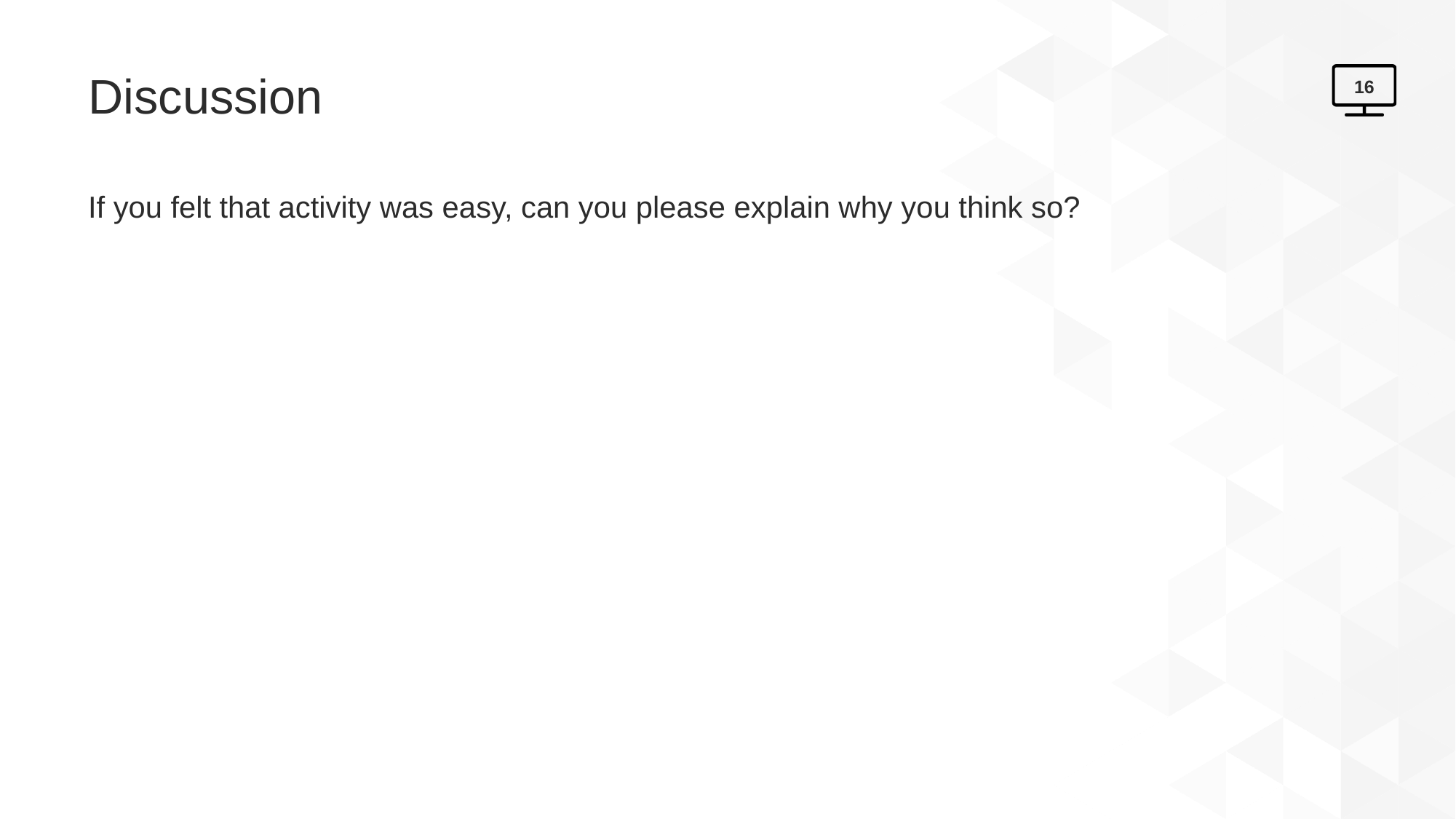

# Discussion
16
If you felt that activity was easy, can you please explain why you think so?